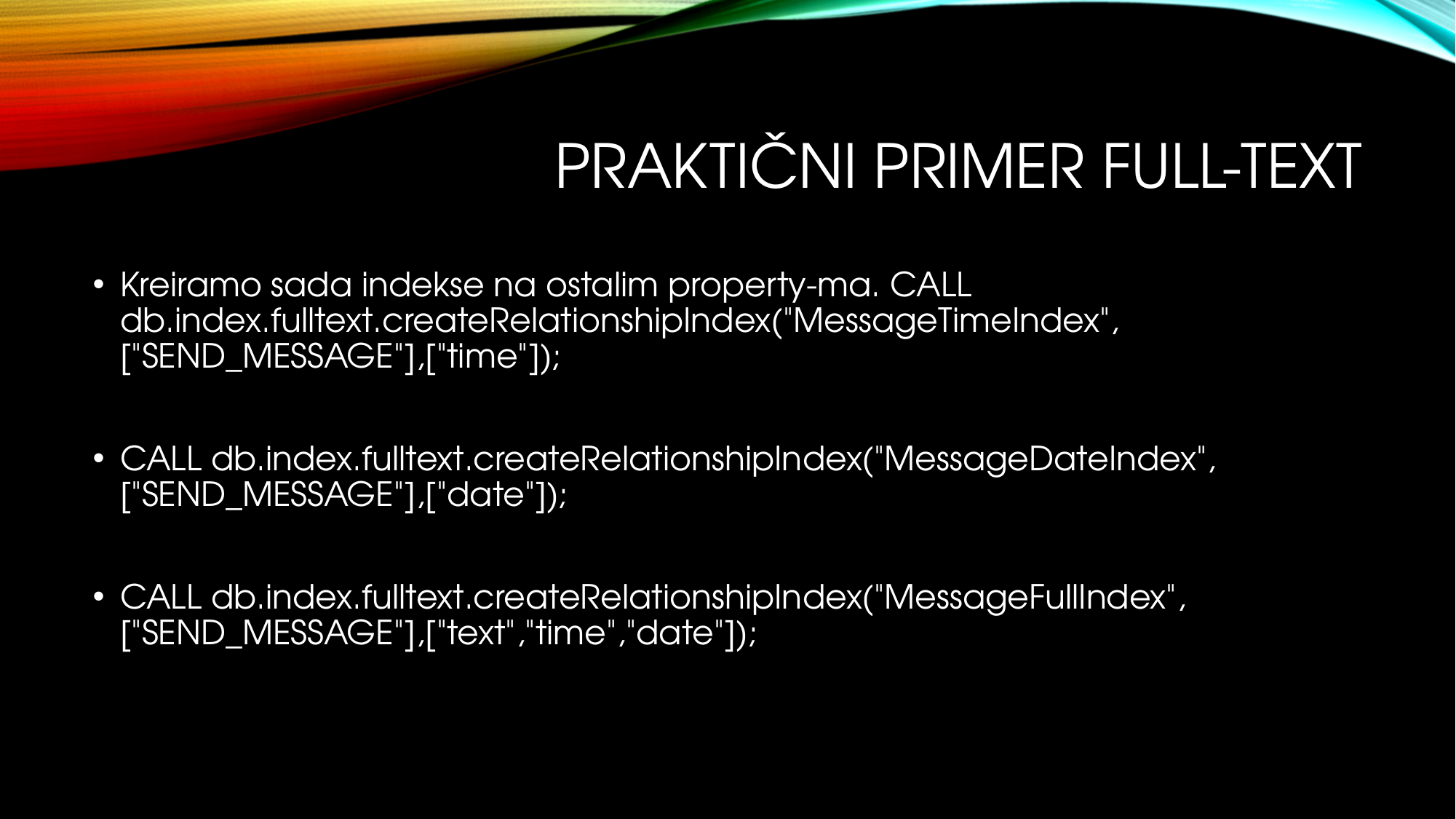

# Praktični primer full-text
Kreiramo sada indekse na ostalim property-ma. CALL db.index.fulltext.createRelationshipIndex("MessageTimeIndex",["SEND_MESSAGE"],["time"]);

CALL db.index.fulltext.createRelationshipIndex("MessageDateIndex",["SEND_MESSAGE"],["date"]);

CALL db.index.fulltext.createRelationshipIndex("MessageFullIndex",["SEND_MESSAGE"],["text","time","date"]);